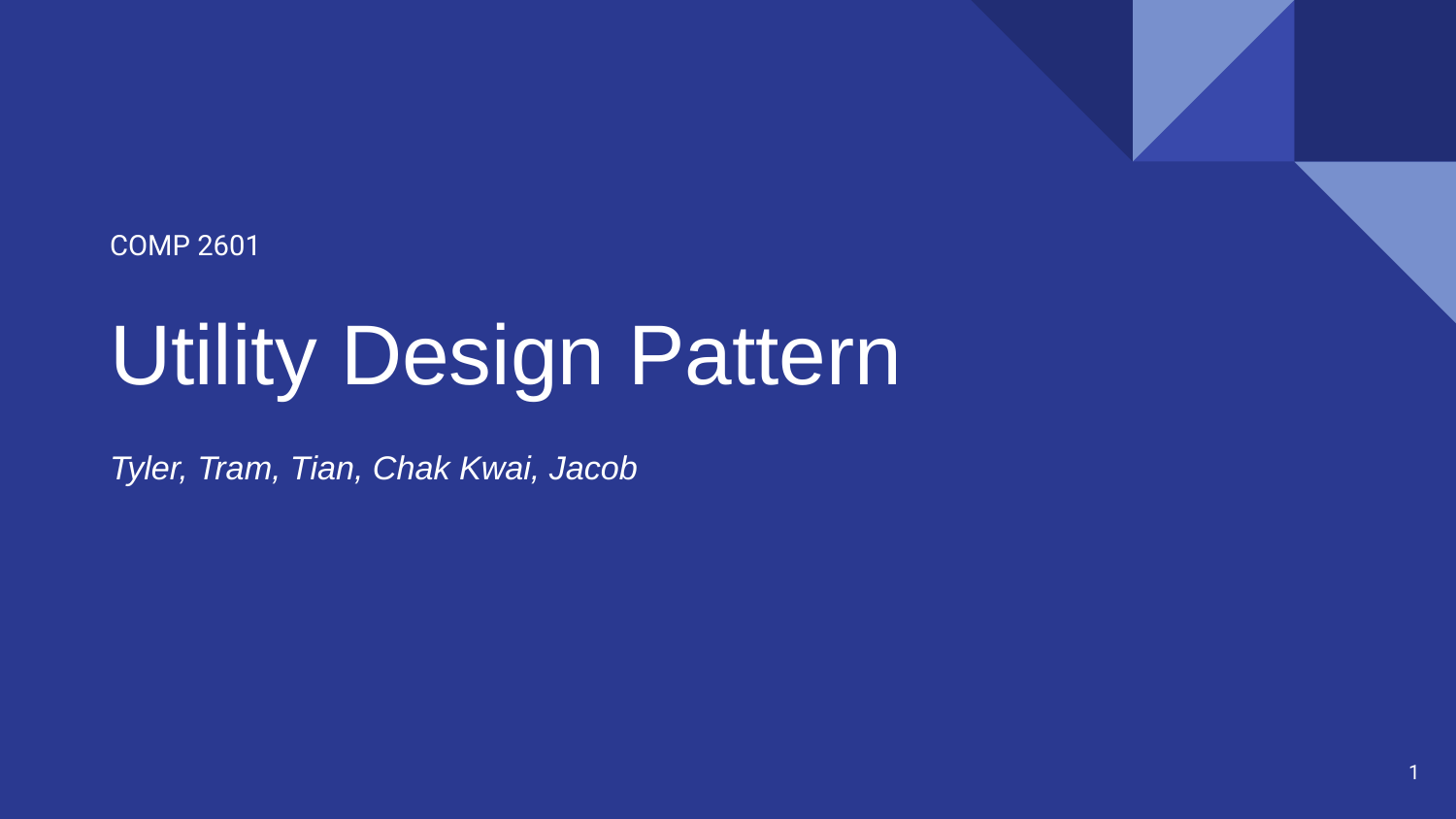

COMP 2601
# Utility Design Pattern
Tyler, Tram, Tian, Chak Kwai, Jacob
1